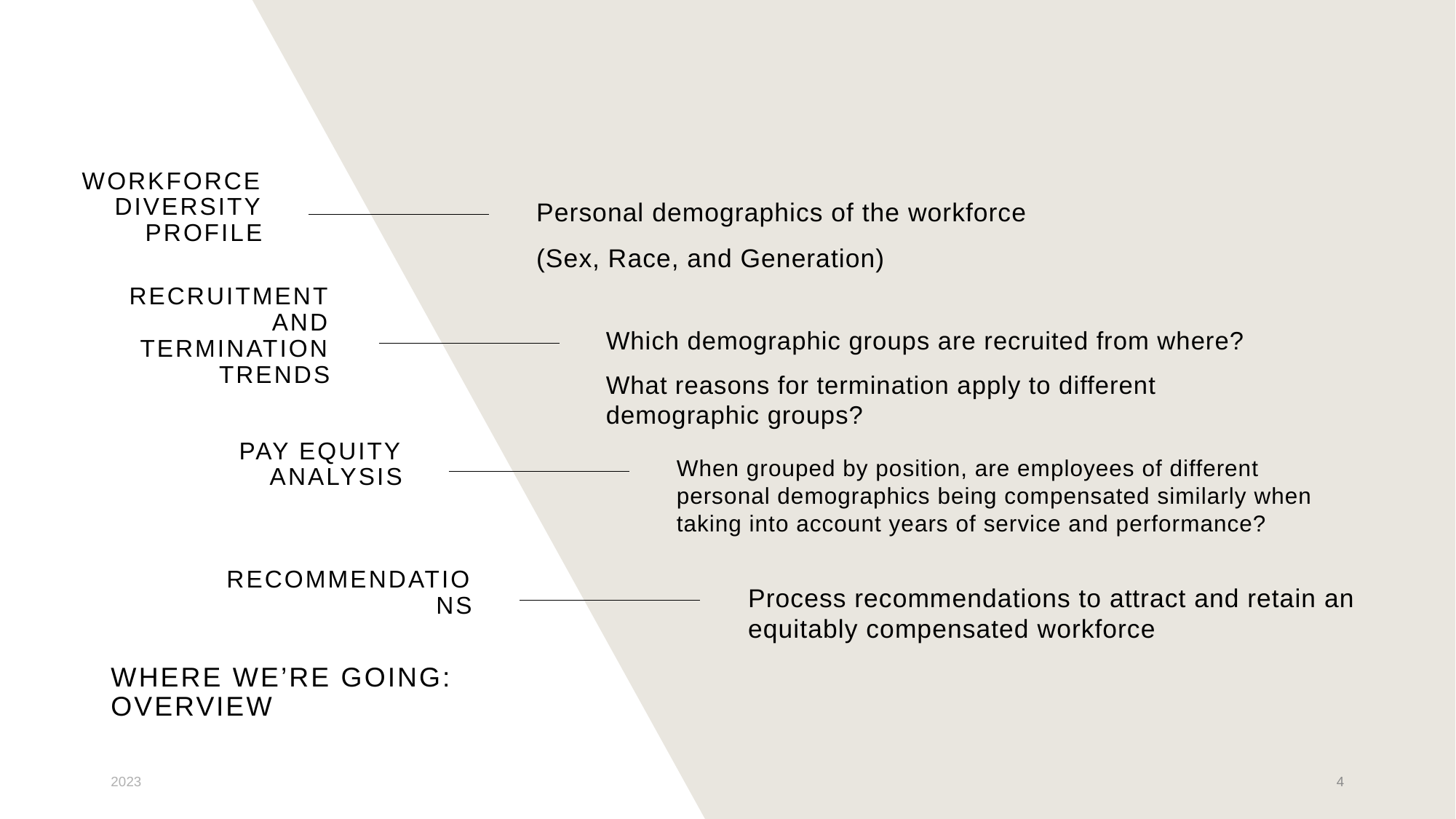

Workforce Diversity Profile
Personal demographics of the workforce
(Sex, Race, and Generation)

Recruitment and Termination Trends
Which demographic groups are recruited from where?
What reasons for termination apply to different demographic groups?

Pay Equity Analysis
When grouped by position, are employees of different personal demographics being compensated similarly when taking into account years of service and performance?

Recommendations
Process recommendations to attract and retain an equitably compensated workforce

# WHERE We’re Going: Overview
2023
4